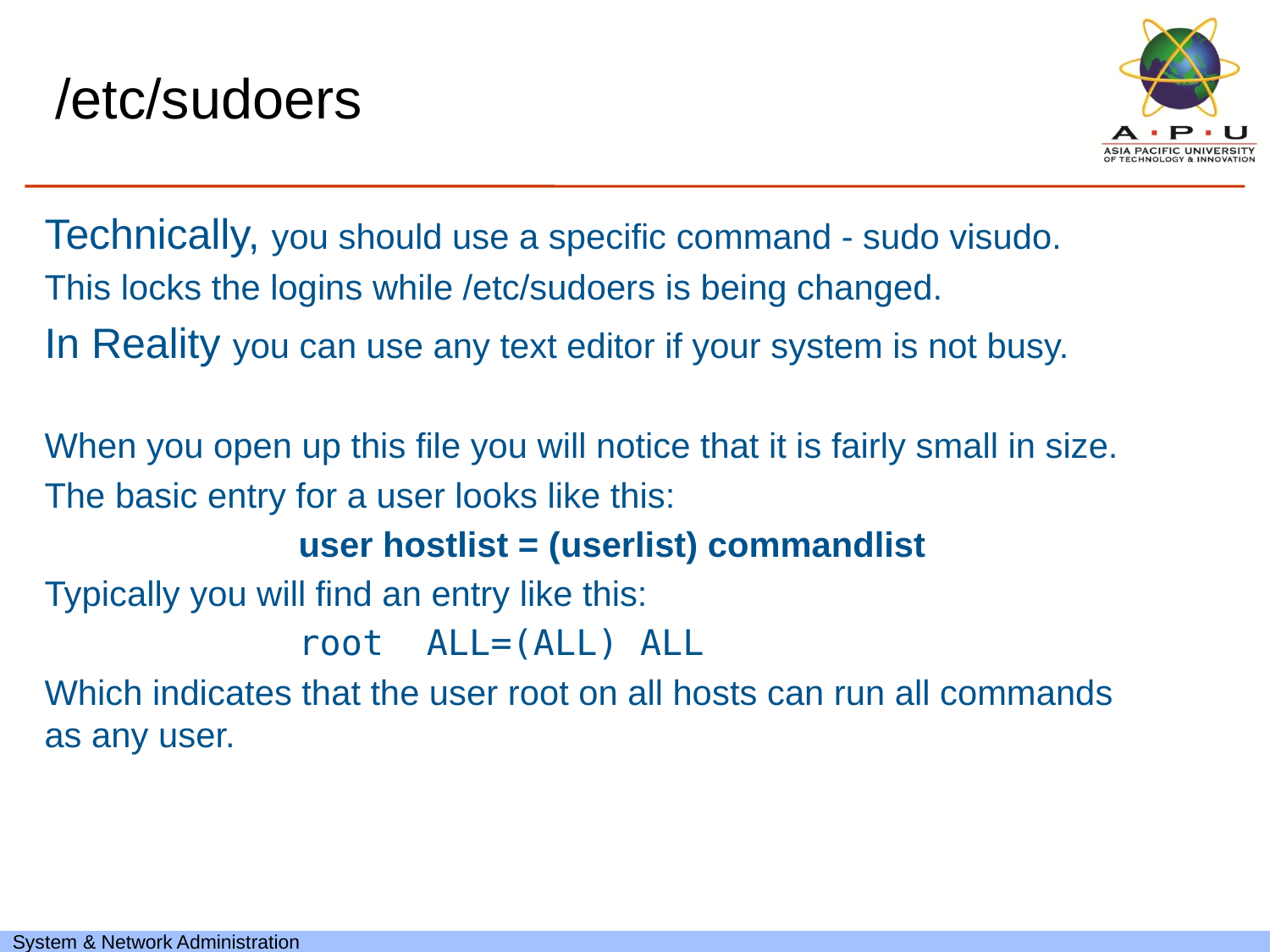

# /etc/sudoers
Technically, you should use a specific command - sudo visudo.
This locks the logins while /etc/sudoers is being changed.
In Reality you can use any text editor if your system is not busy.

When you open up this file you will notice that it is fairly small in size.
The basic entry for a user looks like this:
		user hostlist = (userlist) commandlist
Typically you will find an entry like this:
		root  ALL=(ALL) ALL
Which indicates that the user root on all hosts can run all commands as any user.